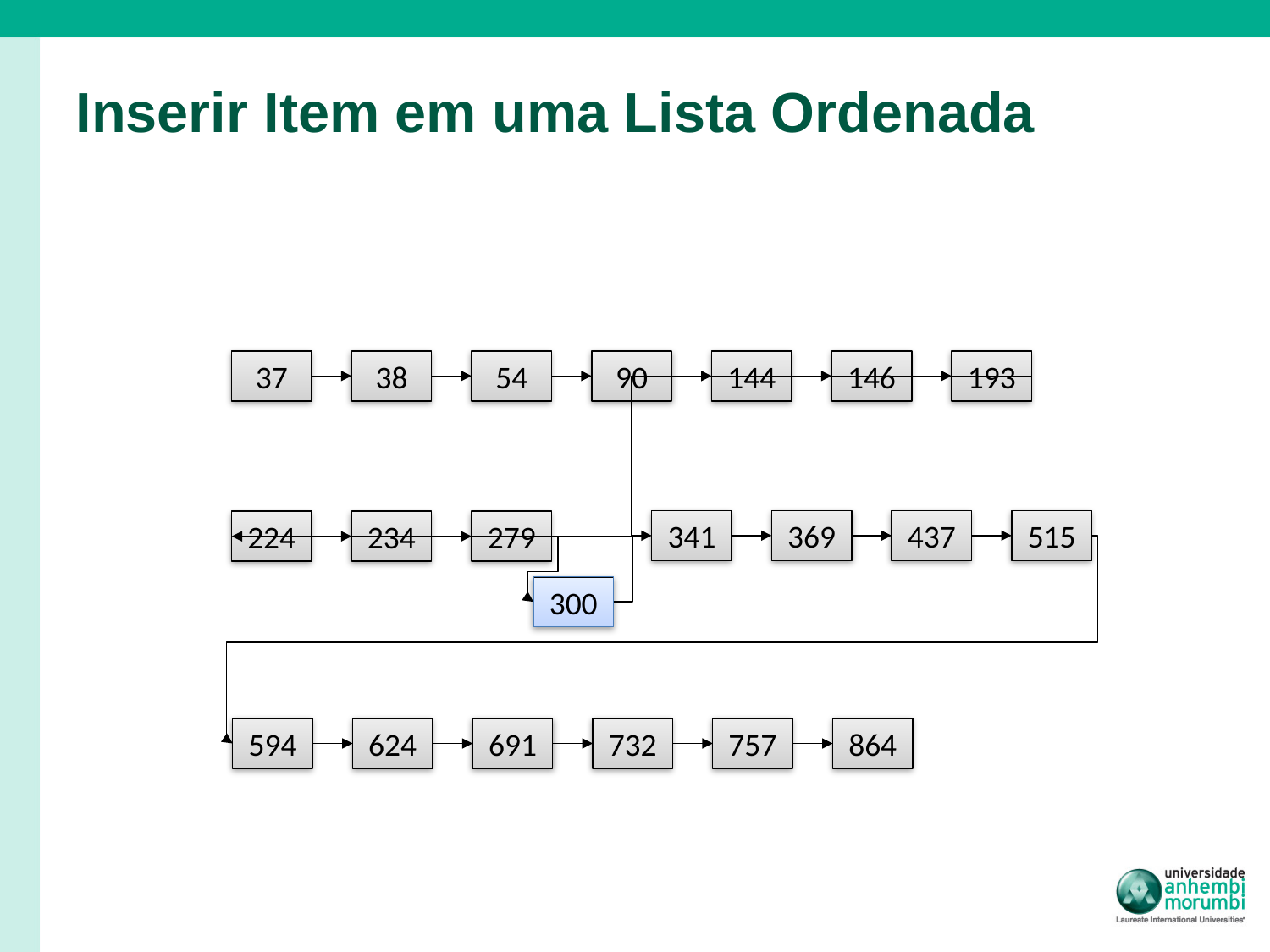

# Inserir Item em uma Lista Ordenada
37
38
54
90
144
146
193
341
369
437
515
224
234
279
300
594
624
691
732
757
864